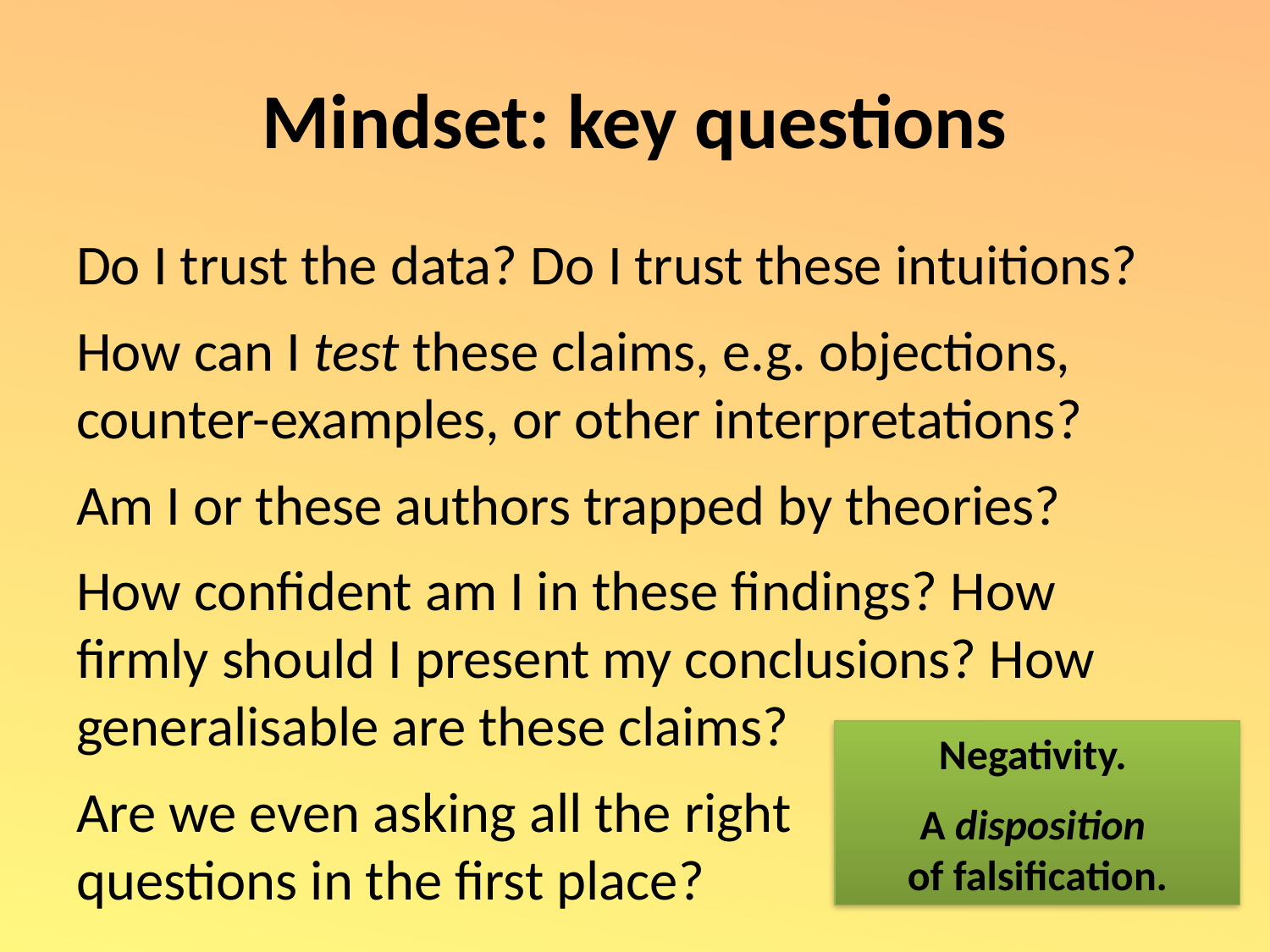

# Mindset: key questions
Do I trust the data? Do I trust these intuitions?
How can I test these claims, e.g. objections, counter-examples, or other interpretations?
Am I or these authors trapped by theories?
How confident am I in these findings? How firmly should I present my conclusions? How generalisable are these claims?
Are we even asking all the right
questions in the first place?
Negativity.

A disposition
of falsification.